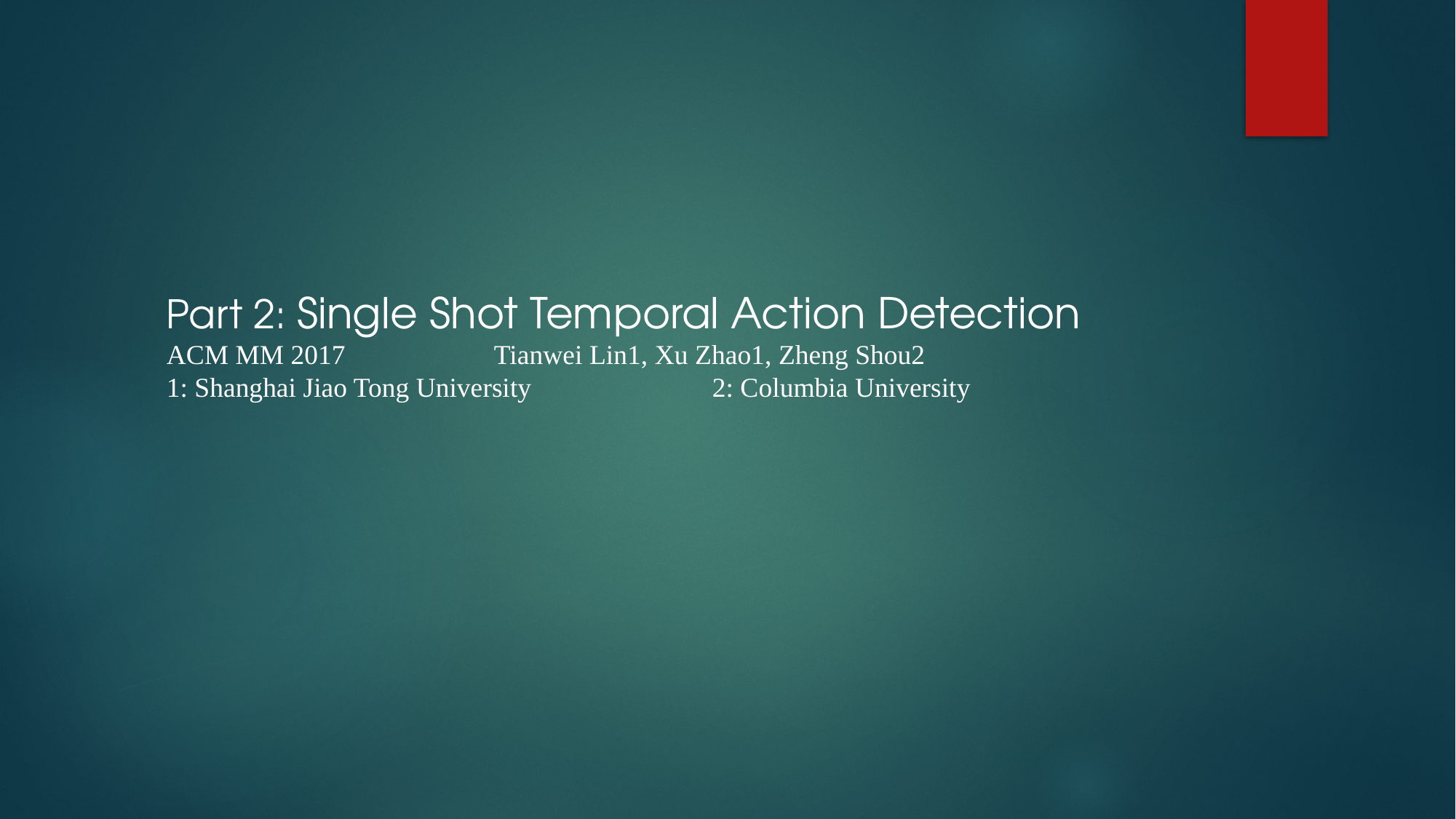

Part 2: Single Shot Temporal Action Detection
ACM MM 2017		Tianwei Lin1, Xu Zhao1, Zheng Shou2
1: Shanghai Jiao Tong University		2: Columbia University